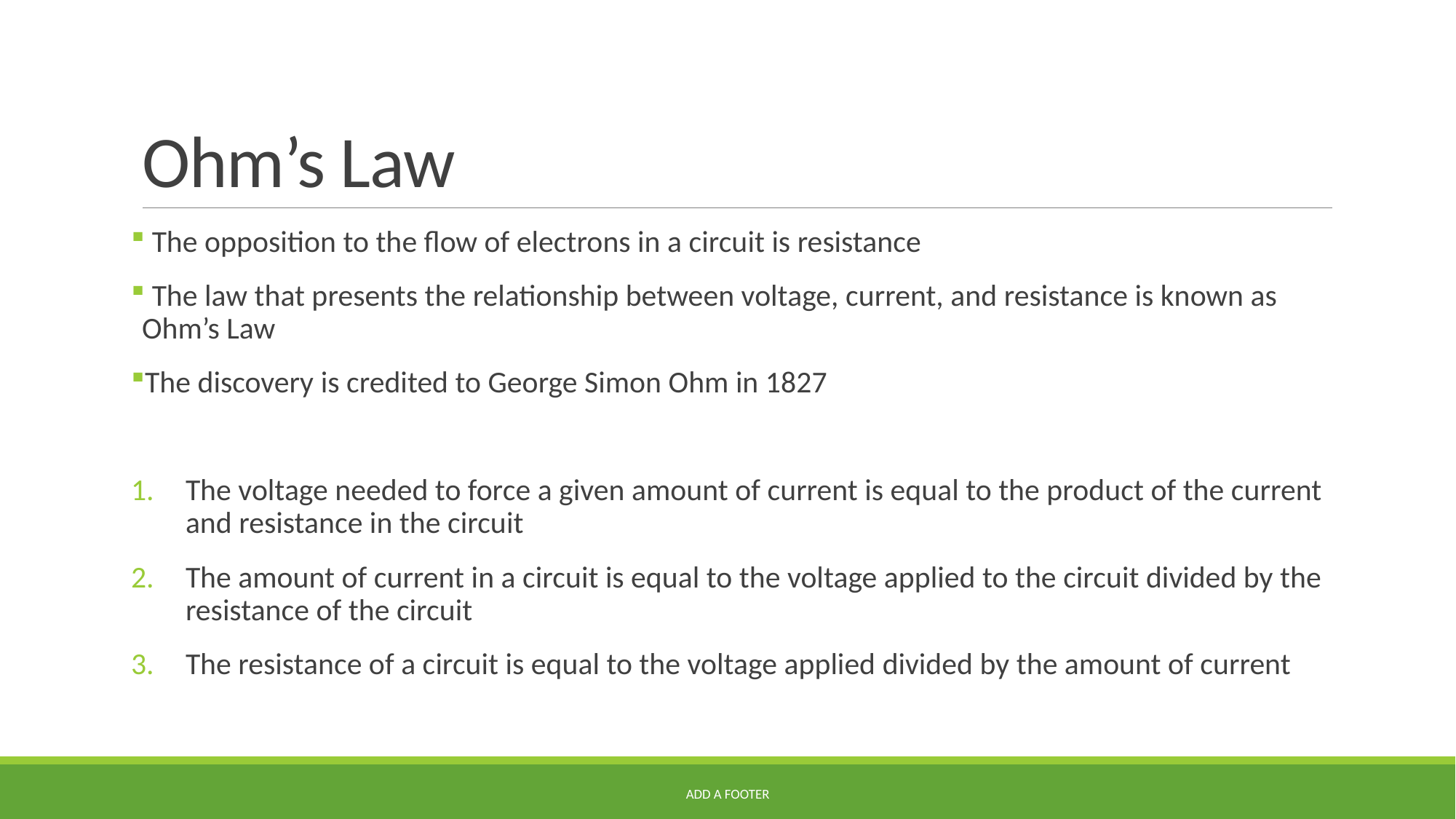

# Ohm’s Law
 The opposition to the flow of electrons in a circuit is resistance
 The law that presents the relationship between voltage, current, and resistance is known as Ohm’s Law
The discovery is credited to George Simon Ohm in 1827

The voltage needed to force a given amount of current is equal to the product of the current and resistance in the circuit
The amount of current in a circuit is equal to the voltage applied to the circuit divided by the resistance of the circuit
The resistance of a circuit is equal to the voltage applied divided by the amount of current
Add a footer